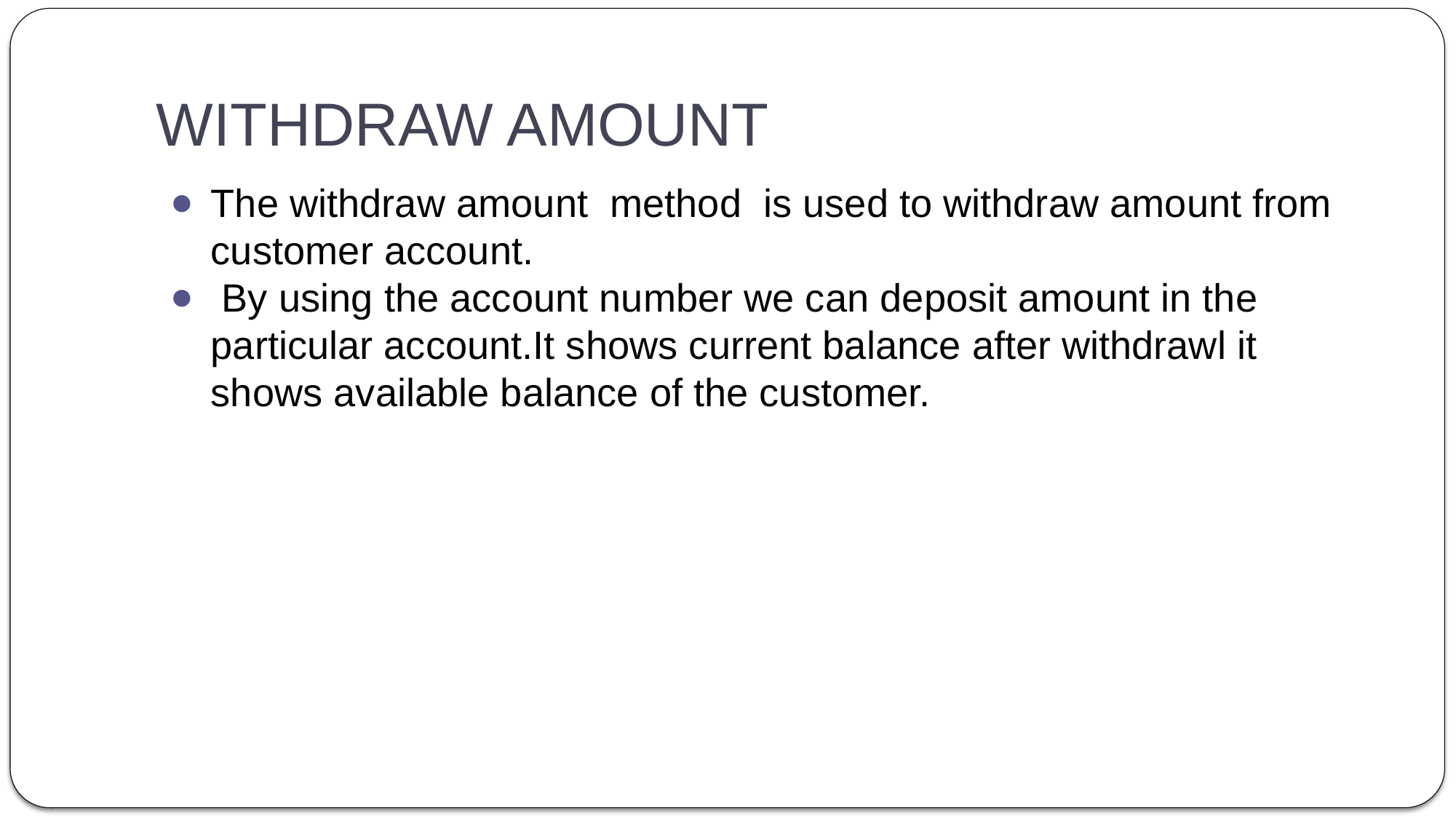

# WITHDRAW AMOUNT
The withdraw amount  method  is used to withdraw amount from customer account.
 By using the account number we can deposit amount in the particular account.It shows current balance after withdrawl it shows available balance of the customer.